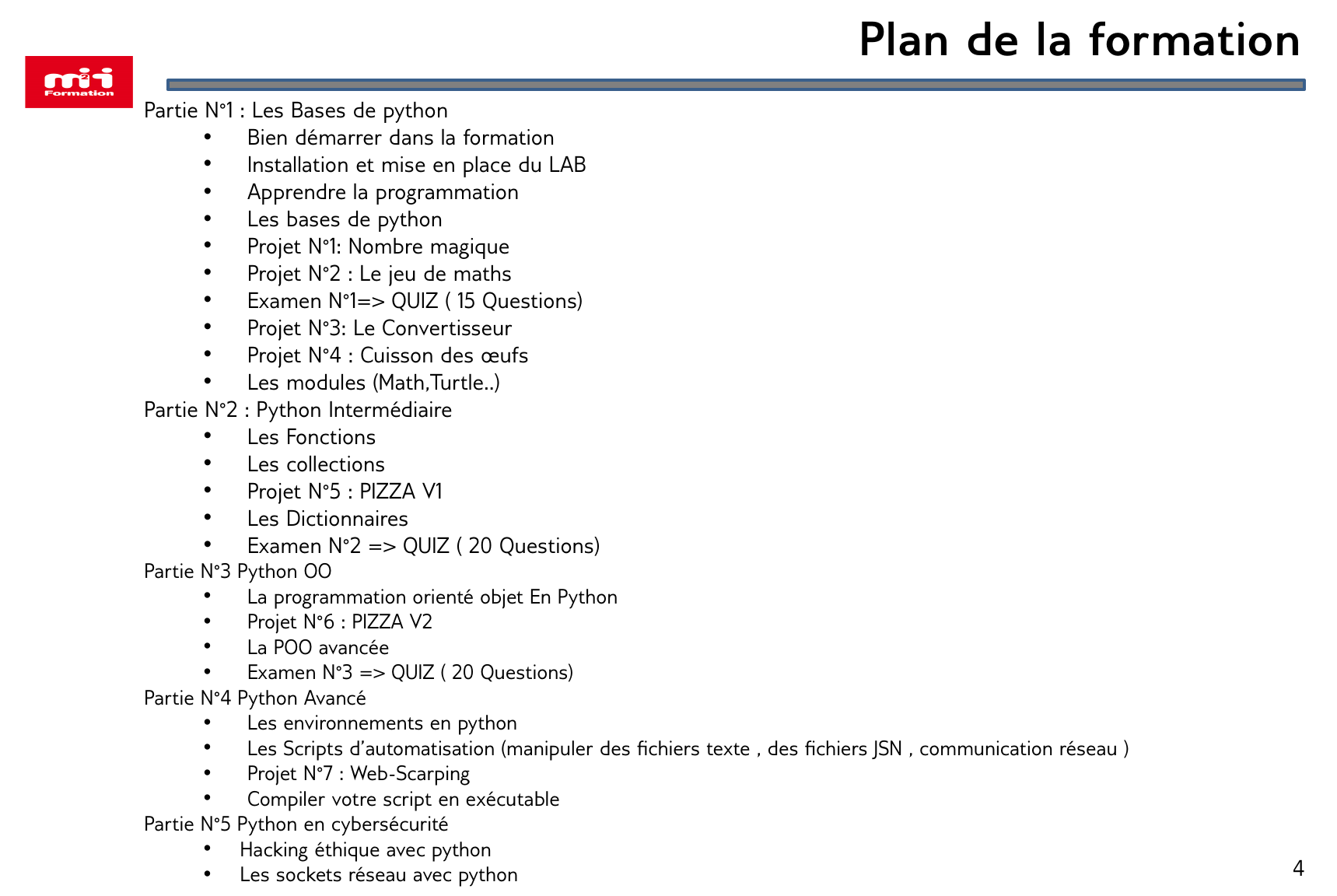

Plan de la formation
Partie N°1 : Les Bases de python
Bien démarrer dans la formation
Installation et mise en place du LAB
Apprendre la programmation
Les bases de python
Projet N°1: Nombre magique
Projet N°2 : Le jeu de maths
Examen N°1=> QUIZ ( 15 Questions)
Projet N°3: Le Convertisseur
Projet N°4 : Cuisson des œufs
Les modules (Math,Turtle..)
Partie N°2 : Python Intermédiaire
Les Fonctions
Les collections
Projet N°5 : PIZZA V1
Les Dictionnaires
Examen N°2 => QUIZ ( 20 Questions)
Partie N°3 Python OO
La programmation orienté objet En Python
Projet N°6 : PIZZA V2
La POO avancée
Examen N°3 => QUIZ ( 20 Questions)
Partie N°4 Python Avancé
Les environnements en python
Les Scripts d’automatisation (manipuler des fichiers texte , des fichiers JSN , communication réseau )
Projet N°7 : Web-Scarping
Compiler votre script en exécutable
Partie N°5 Python en cybersécurité
Hacking éthique avec python
Les sockets réseau avec python

4